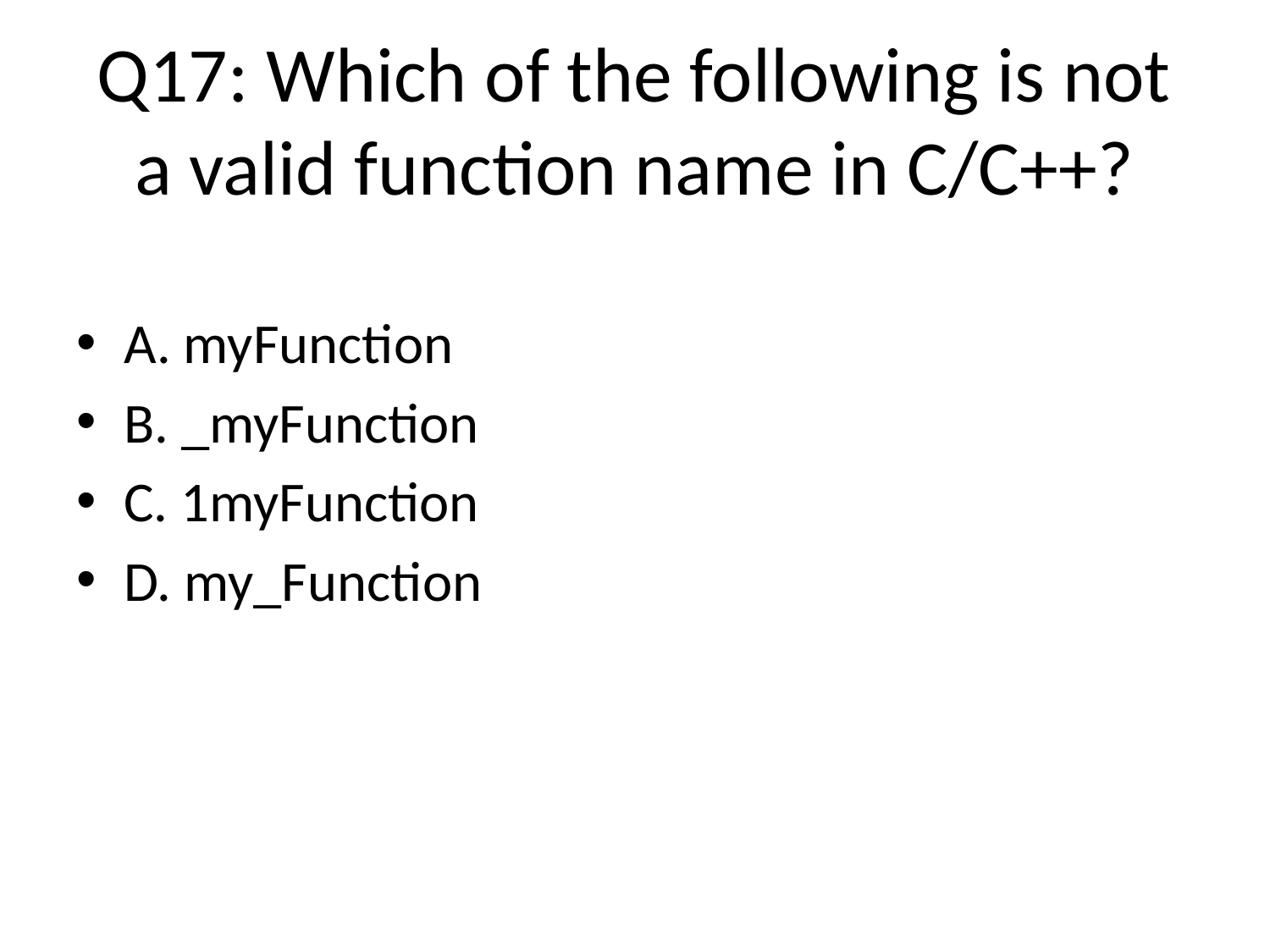

# Q17: Which of the following is not a valid function name in C/C++?

A. myFunction
B. _myFunction
C. 1myFunction
D. my_Function